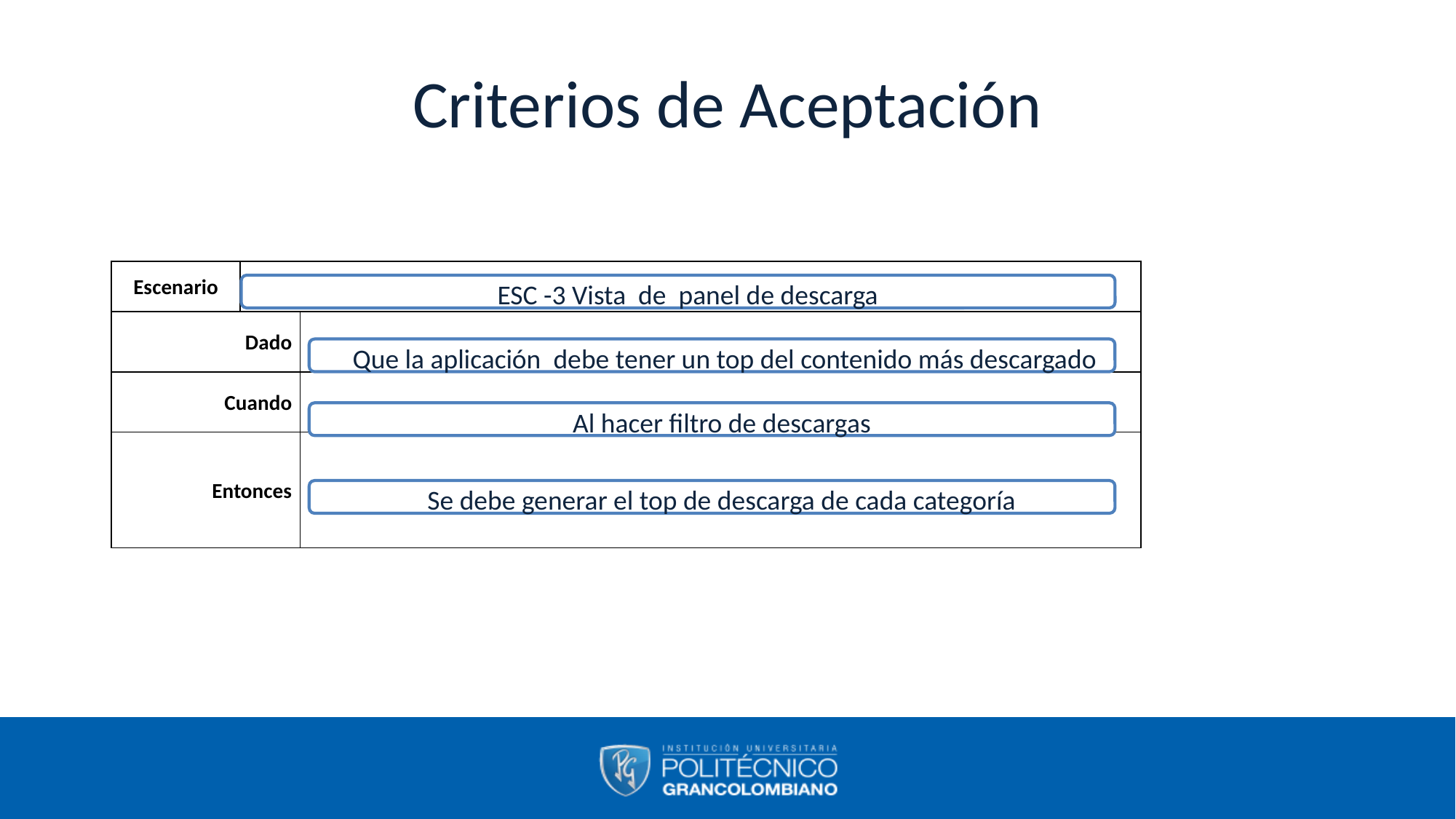

# Criterios de Aceptación
| Escenario |  |  |
| --- | --- | --- |
| Dado |  |  |
| Cuando |  |  |
| Entonces |  |  |
ESC -3 Vista  de  panel de descarga
Que la aplicación  debe tener un top del contenido más descargado
Al hacer filtro de descargas
Se debe generar el top de descarga de cada categoría